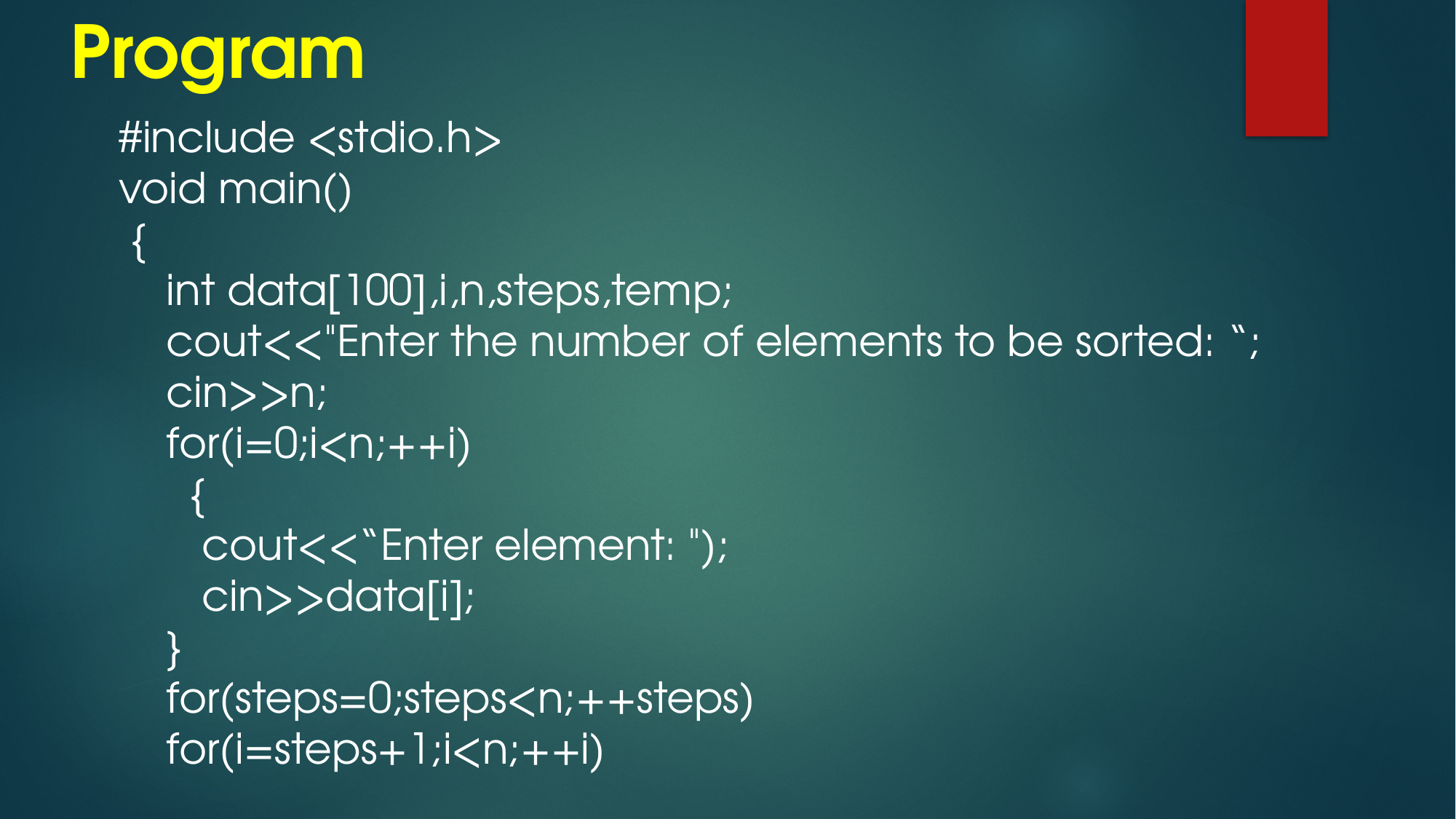

# Program
#include <stdio.h>
void main()
 {
    int data[100],i,n,steps,temp;
    cout<<"Enter the number of elements to be sorted: “;
    cin>>n;
    for(i=0;i<n;++i)
      {
       cout<<“Enter element: ");
       cin>>data[i];
    }
    for(steps=0;steps<n;++steps)
    for(i=steps+1;i<n;++i)